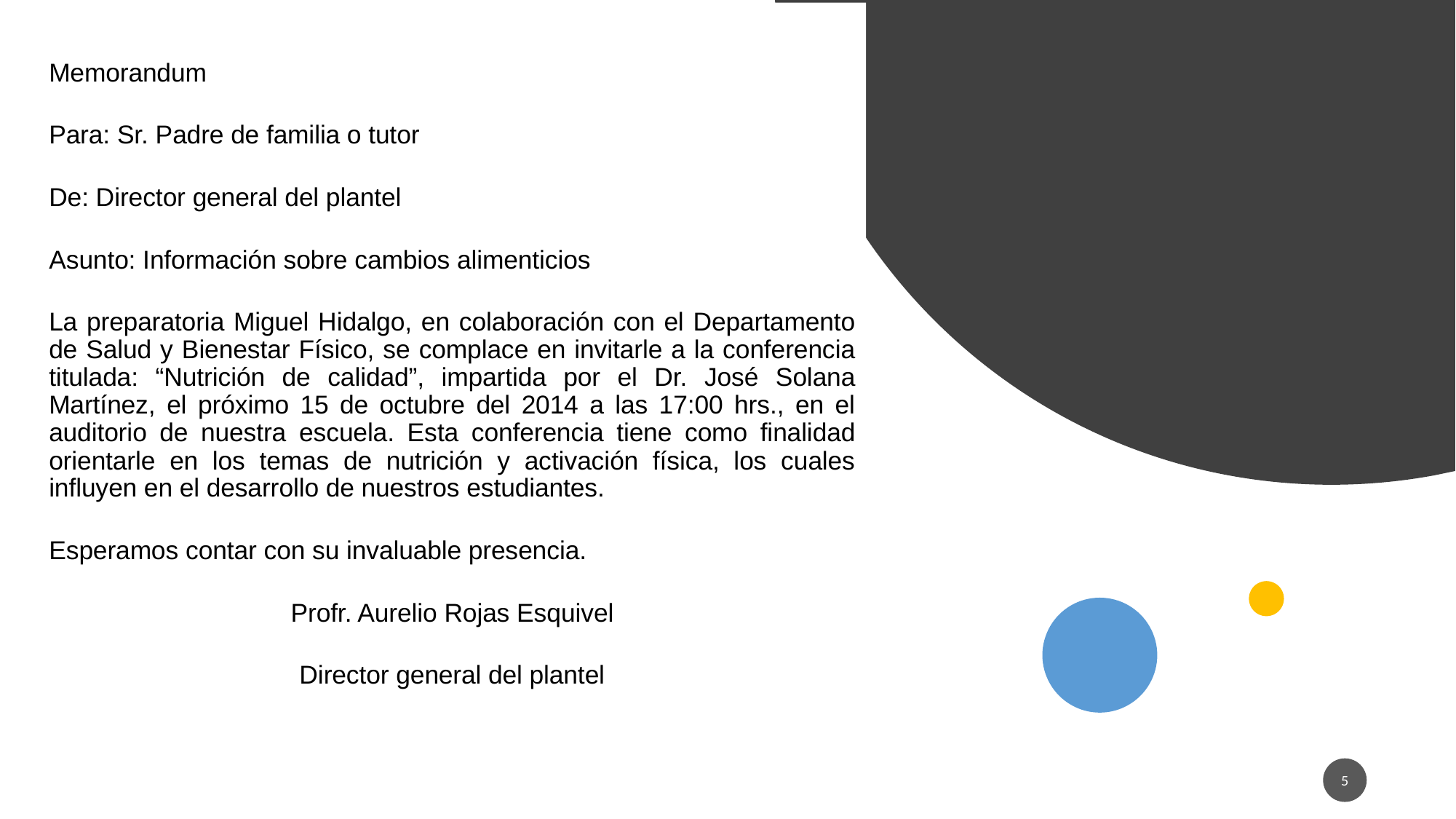

Memorandum
Para: Sr. Padre de familia o tutor
De: Director general del plantel
Asunto: Información sobre cambios alimenticios
La preparatoria Miguel Hidalgo, en colaboración con el Departamento de Salud y Bienestar Físico, se complace en invitarle a la conferencia titulada: “Nutrición de calidad”, impartida por el Dr. José Solana Martínez, el próximo 15 de octubre del 2014 a las 17:00 hrs., en el auditorio de nuestra escuela. Esta conferencia tiene como finalidad orientarle en los temas de nutrición y activación física, los cuales influyen en el desarrollo de nuestros estudiantes.
Esperamos contar con su invaluable presencia.
Profr. Aurelio Rojas Esquivel
Director general del plantel

5